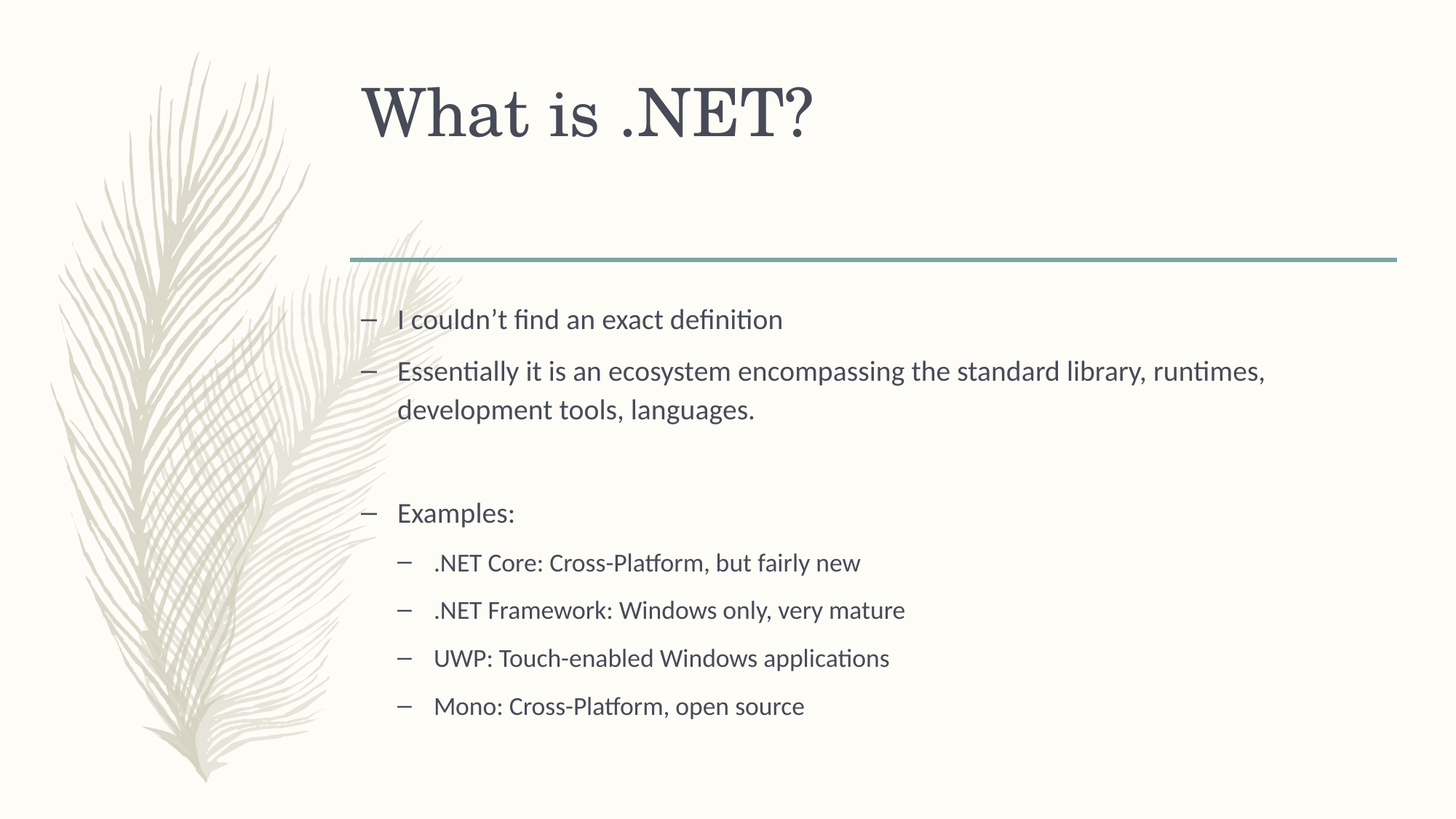

# What is .NET?
I couldn’t find an exact definition
Essentially it is an ecosystem encompassing the standard library, runtimes, development tools, languages.

Examples:
.NET Core: Cross-Platform, but fairly new
.NET Framework: Windows only, very mature
UWP: Touch-enabled Windows applications
Mono: Cross-Platform, open source